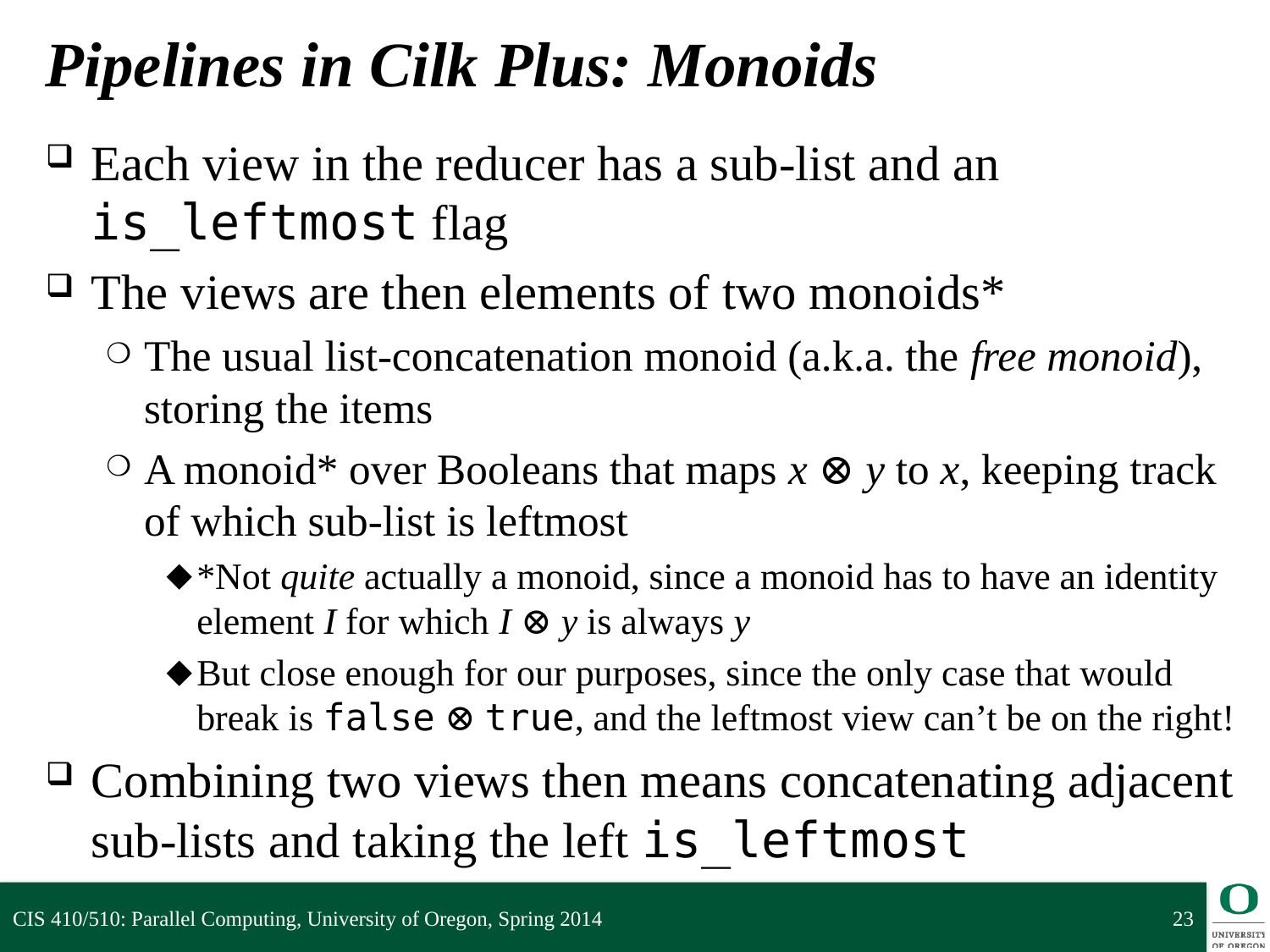

# Pipelines in Cilk Plus: Monoids
Each view in the reducer has a sub-list and an is_leftmost flag
The views are then elements of two monoids*
The usual list-concatenation monoid (a.k.a. the free monoid), storing the items
A monoid* over Booleans that maps x ⊗ y to x, keeping track of which sub-list is leftmost
*Not quite actually a monoid, since a monoid has to have an identity element I for which I ⊗ y is always y
But close enough for our purposes, since the only case that would break is false ⊗ true, and the leftmost view can’t be on the right!
Combining two views then means concatenating adjacent sub-lists and taking the left is_leftmost
CIS 410/510: Parallel Computing, University of Oregon, Spring 2014
23